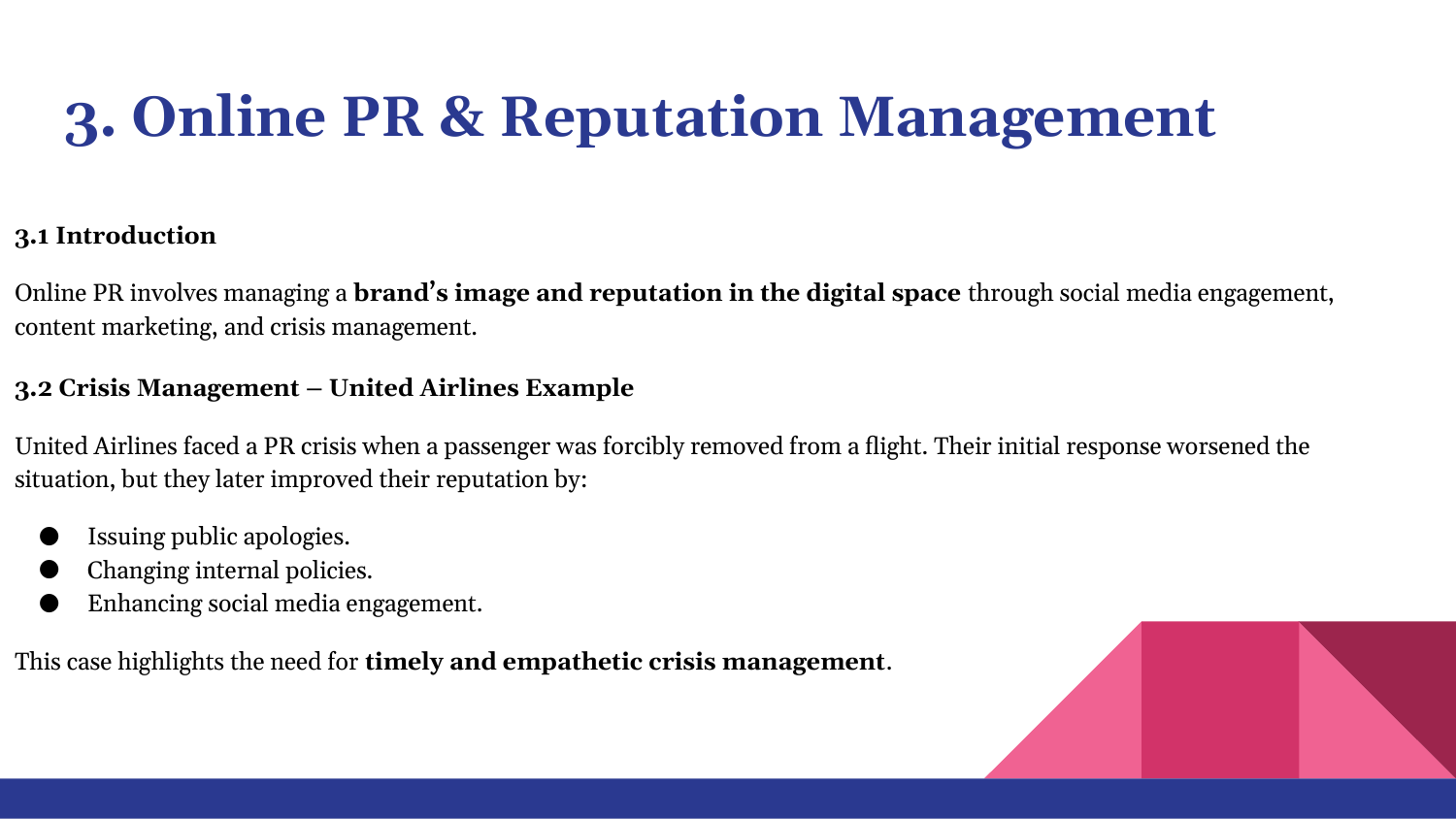

# 3. Online PR & Reputation Management
3.1 Introduction
Online PR involves managing a brand’s image and reputation in the digital space through social media engagement, content marketing, and crisis management.
3.2 Crisis Management – United Airlines Example
United Airlines faced a PR crisis when a passenger was forcibly removed from a flight. Their initial response worsened the situation, but they later improved their reputation by:
Issuing public apologies.
Changing internal policies.
Enhancing social media engagement.
This case highlights the need for timely and empathetic crisis management.